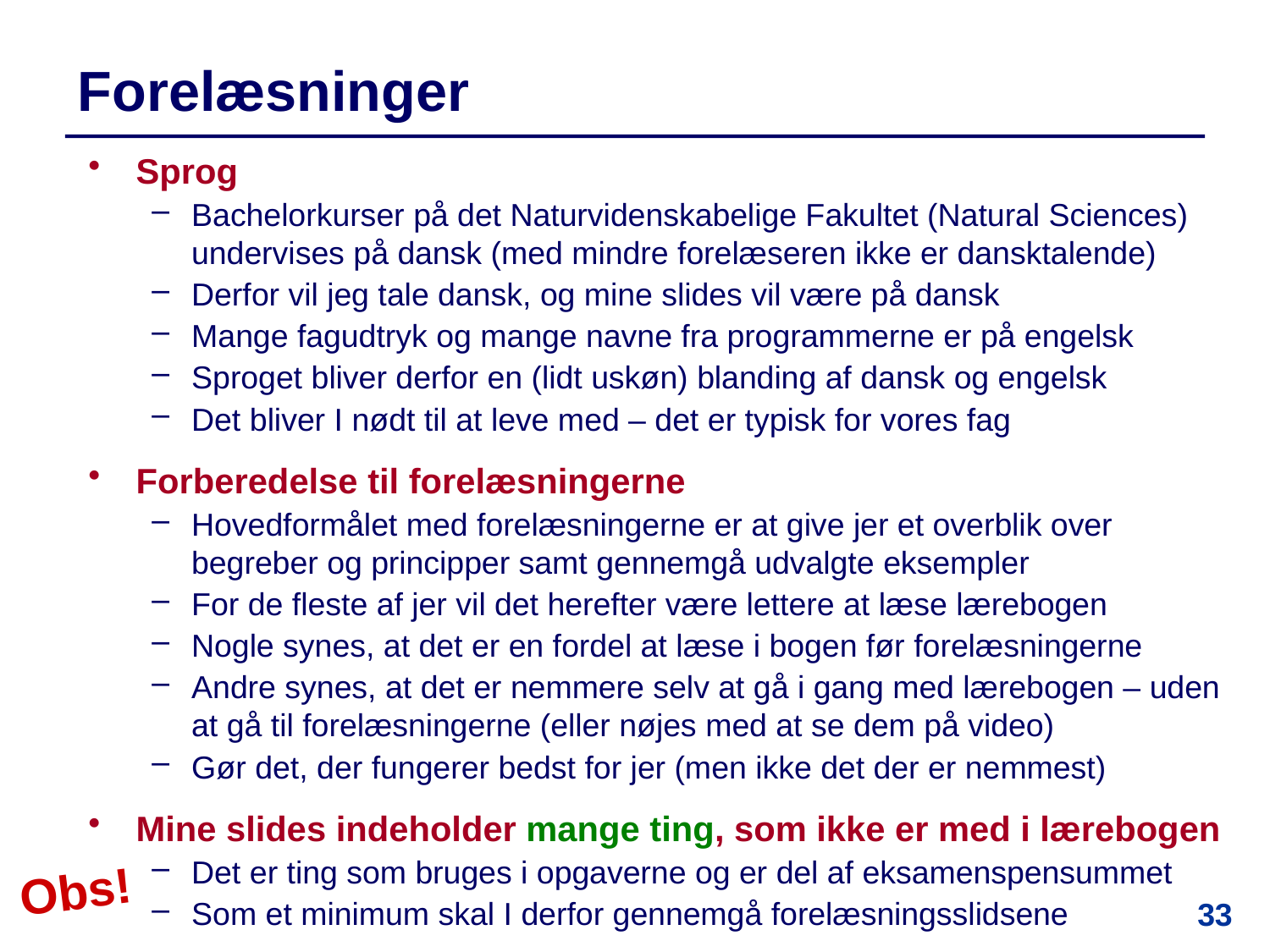

# Forelæsninger
Sprog
Bachelorkurser på det Naturvidenskabelige Fakultet (Natural Sciences) undervises på dansk (med mindre forelæseren ikke er dansktalende)
Derfor vil jeg tale dansk, og mine slides vil være på dansk
Mange fagudtryk og mange navne fra programmerne er på engelsk
Sproget bliver derfor en (lidt uskøn) blanding af dansk og engelsk
Det bliver I nødt til at leve med – det er typisk for vores fag
Forberedelse til forelæsningerne
Hovedformålet med forelæsningerne er at give jer et overblik over begreber og principper samt gennemgå udvalgte eksempler
For de fleste af jer vil det herefter være lettere at læse lærebogen
Nogle synes, at det er en fordel at læse i bogen før forelæsningerne
Andre synes, at det er nemmere selv at gå i gang med lærebogen – uden at gå til forelæsningerne (eller nøjes med at se dem på video)
Gør det, der fungerer bedst for jer (men ikke det der er nemmest)
Mine slides indeholder mange ting, som ikke er med i lærebogen
Det er ting som bruges i opgaverne og er del af eksamenspensummet
Som et minimum skal I derfor gennemgå forelæsningsslidsene

Obs!
33